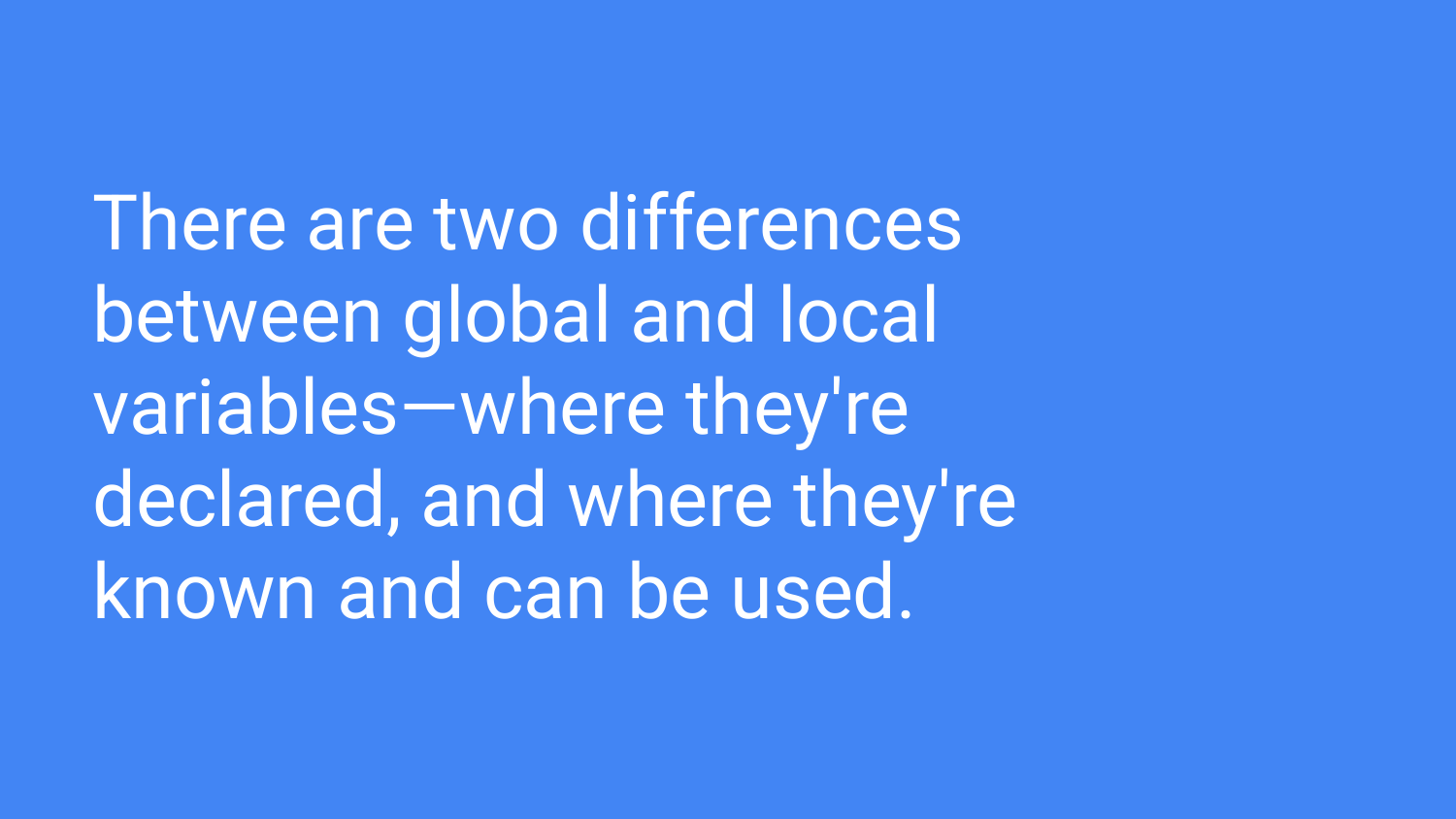

# There are two differences between global and local variables—where they're declared, and where they're known and can be used.